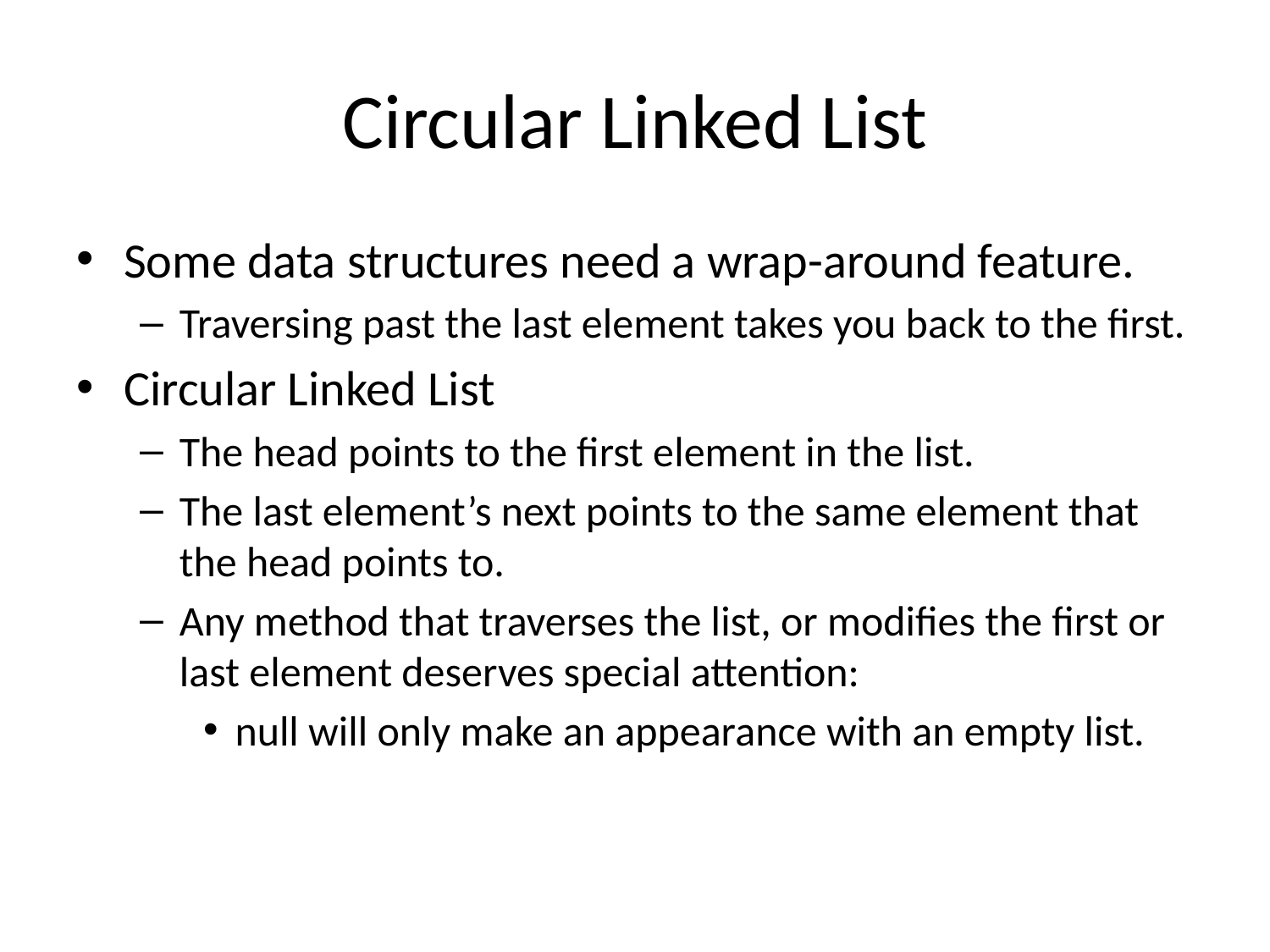

# Circular Linked List
Some data structures need a wrap-around feature.
Traversing past the last element takes you back to the first.
Circular Linked List
The head points to the first element in the list.
The last element’s next points to the same element that the head points to.
Any method that traverses the list, or modifies the first or last element deserves special attention:
null will only make an appearance with an empty list.